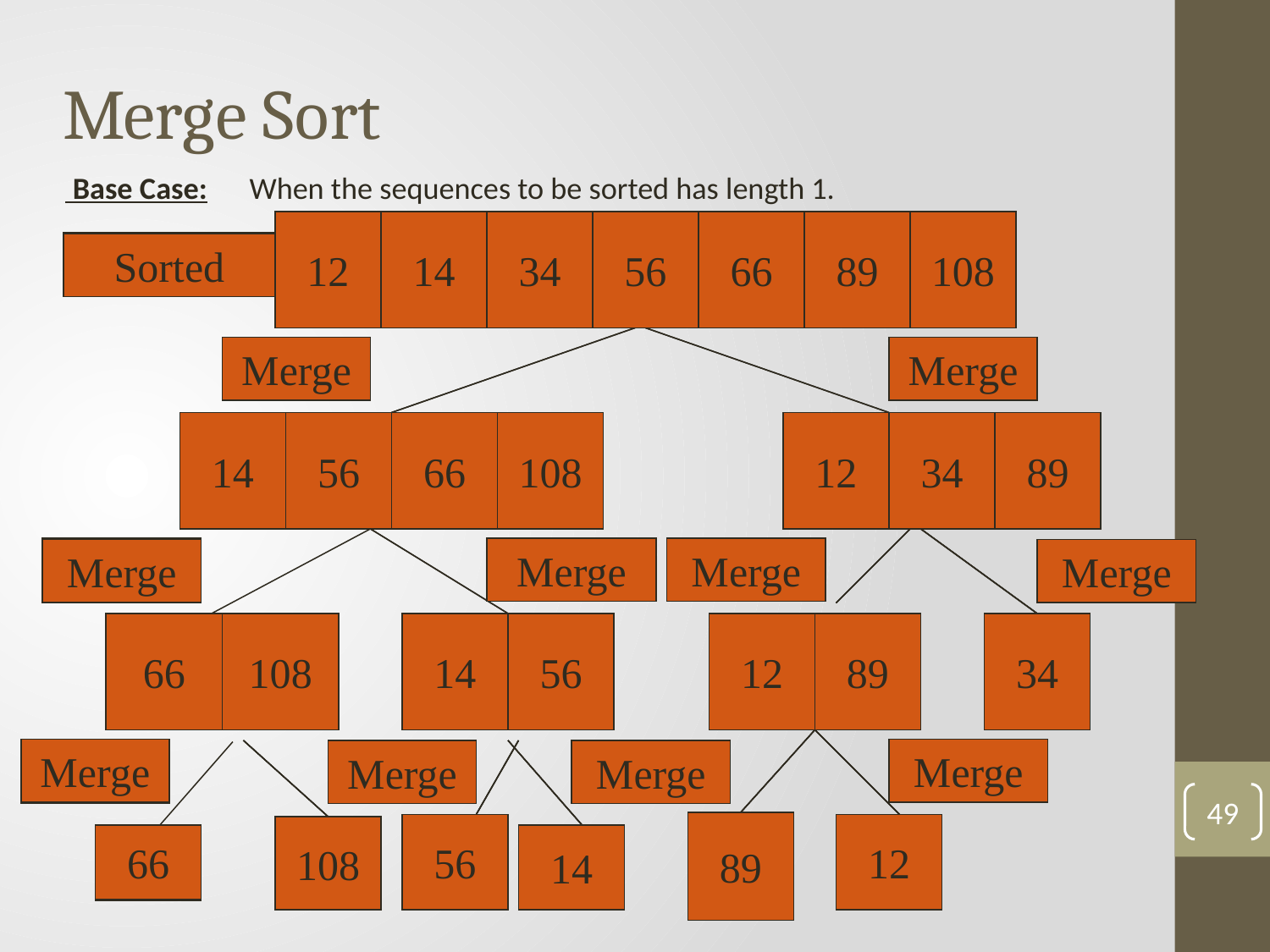

# Merge Sort
 Base Case:      When the sequences to be sorted has length 1.
66
108
56
14
89
12
34
Unsorted
12
14
34
56
66
89
108
Sorted

Divide
66
108
56
14

Merge
14
56
66
108

Divide
89
12
34

Merge
12
34
89

Divide
66
108

Divide
56
14

Merge
14
56

Divide
89
12

Merge
12
89

Divide
34

BCase
34

Merge
34
Merge
66
108

Divide
89

BCase
89

Merge
89

Divide
12

BCase
12

Merge
12
Merge

66

Divide

66

BCase

66

Divide
108

BCase
108

Merge
108
Divide

56
BCase

56
Merge

56

Divide
14

BCase
14

Merge
14

49